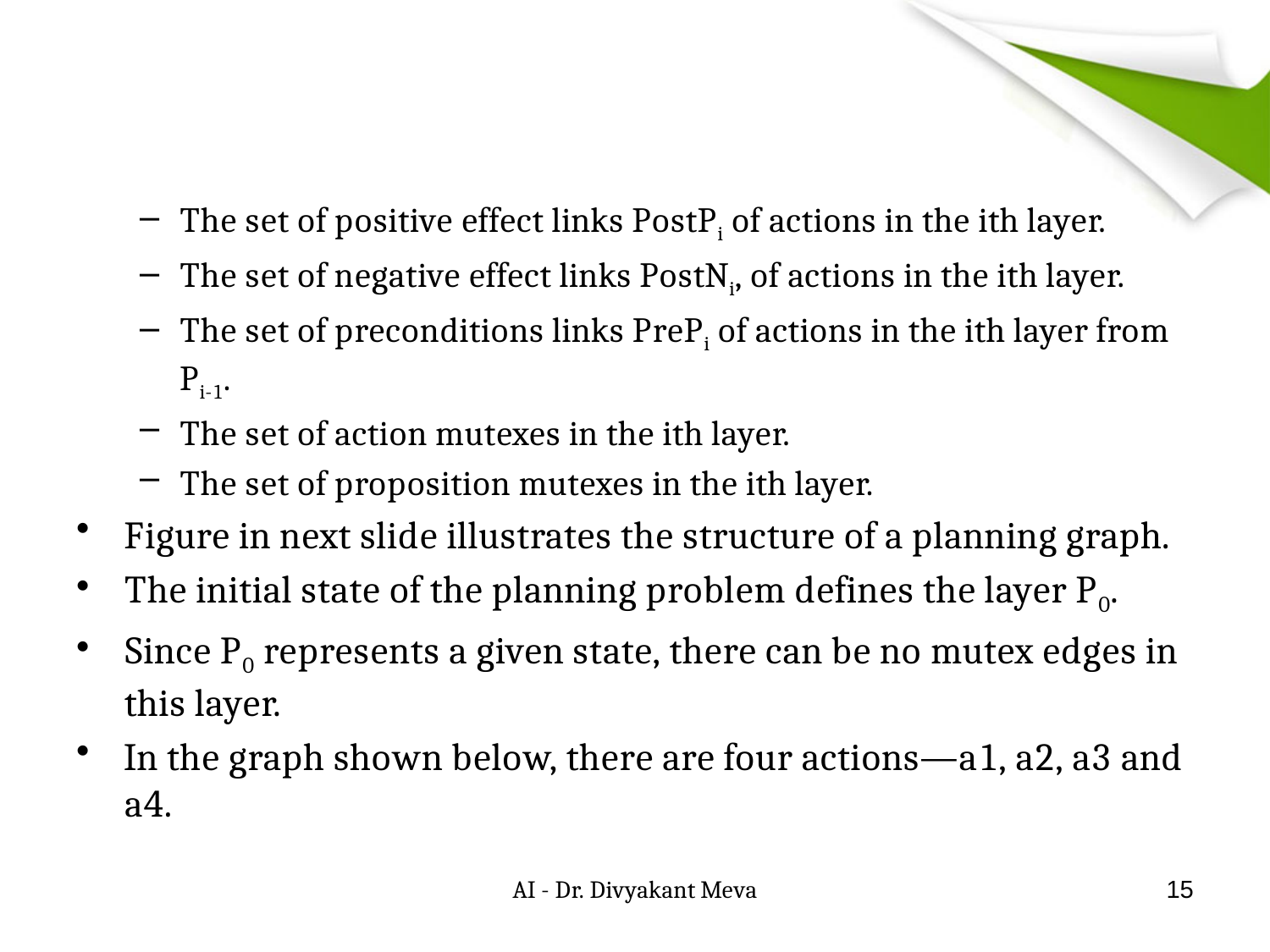

#
The set of positive effect links PostPi of actions in the ith layer.
The set of negative effect links PostNi, of actions in the ith layer.
The set of preconditions links PrePi of actions in the ith layer from Pi-1.
The set of action mutexes in the ith layer.
The set of proposition mutexes in the ith layer.
Figure in next slide illustrates the structure of a planning graph.
The initial state of the planning problem defines the layer P0.
Since P0 represents a given state, there can be no mutex edges in this layer.
In the graph shown below, there are four actions—a1, a2, a3 and a4.
AI - Dr. Divyakant Meva
15